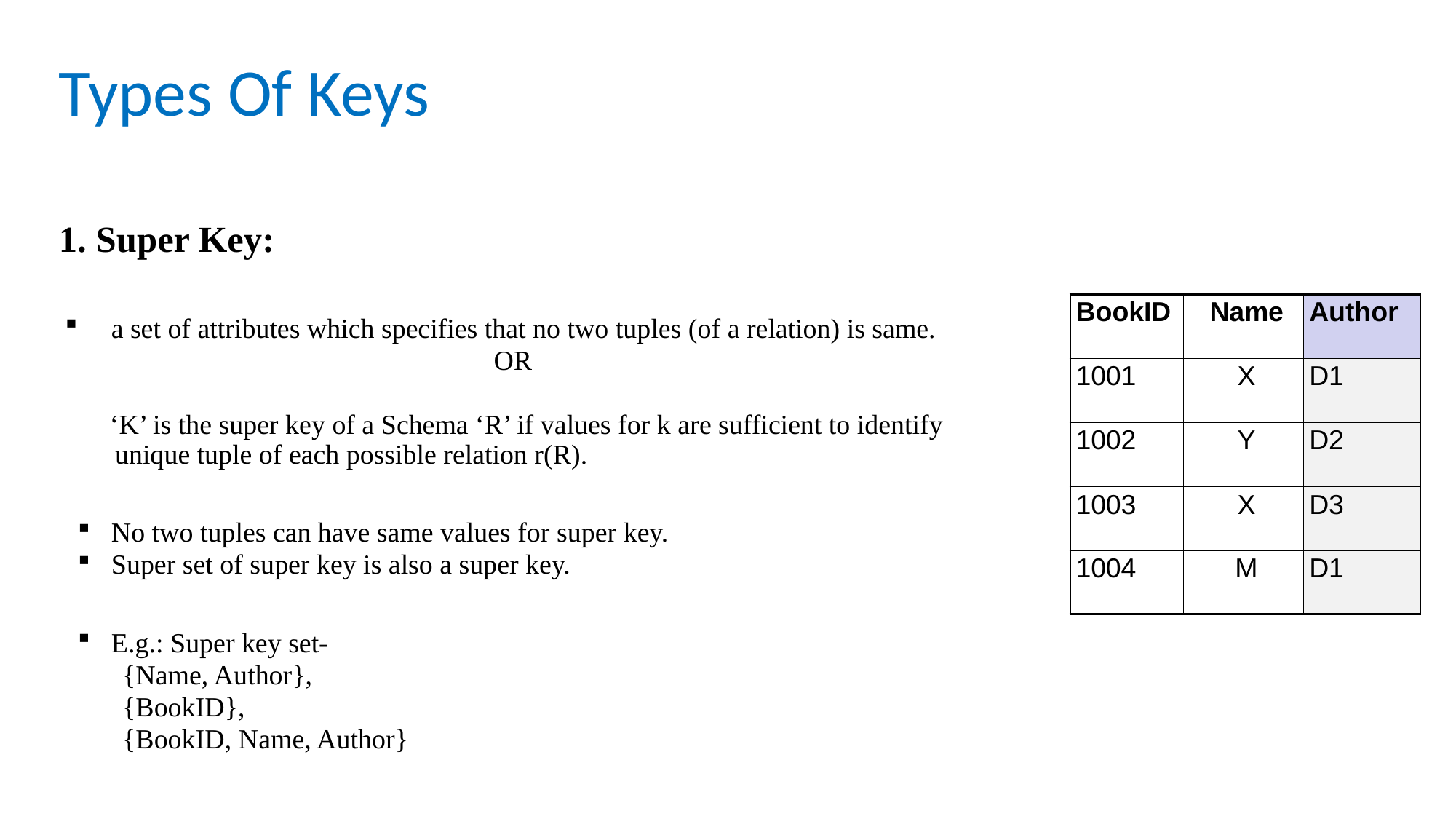

# Types Of Keys
1. Super Key:

a set of attributes which specifies that no two tuples (of a relation) is same.
OR

‘K’ is the super key of a Schema ‘R’ if values for k are sufficient to identify unique tuple of each possible relation r(R).

No two tuples can have same values for super key.
Super set of super key is also a super key.

E.g.: Super key set-
{Name, Author},
{BookID},
{BookID, Name, Author}

| BookID | Name | Author |
| --- | --- | --- |
| 1001 | X | D1 |
| 1002 | Y | D2 |
| 1003 | X | D3 |
| 1004 | M | D1 |